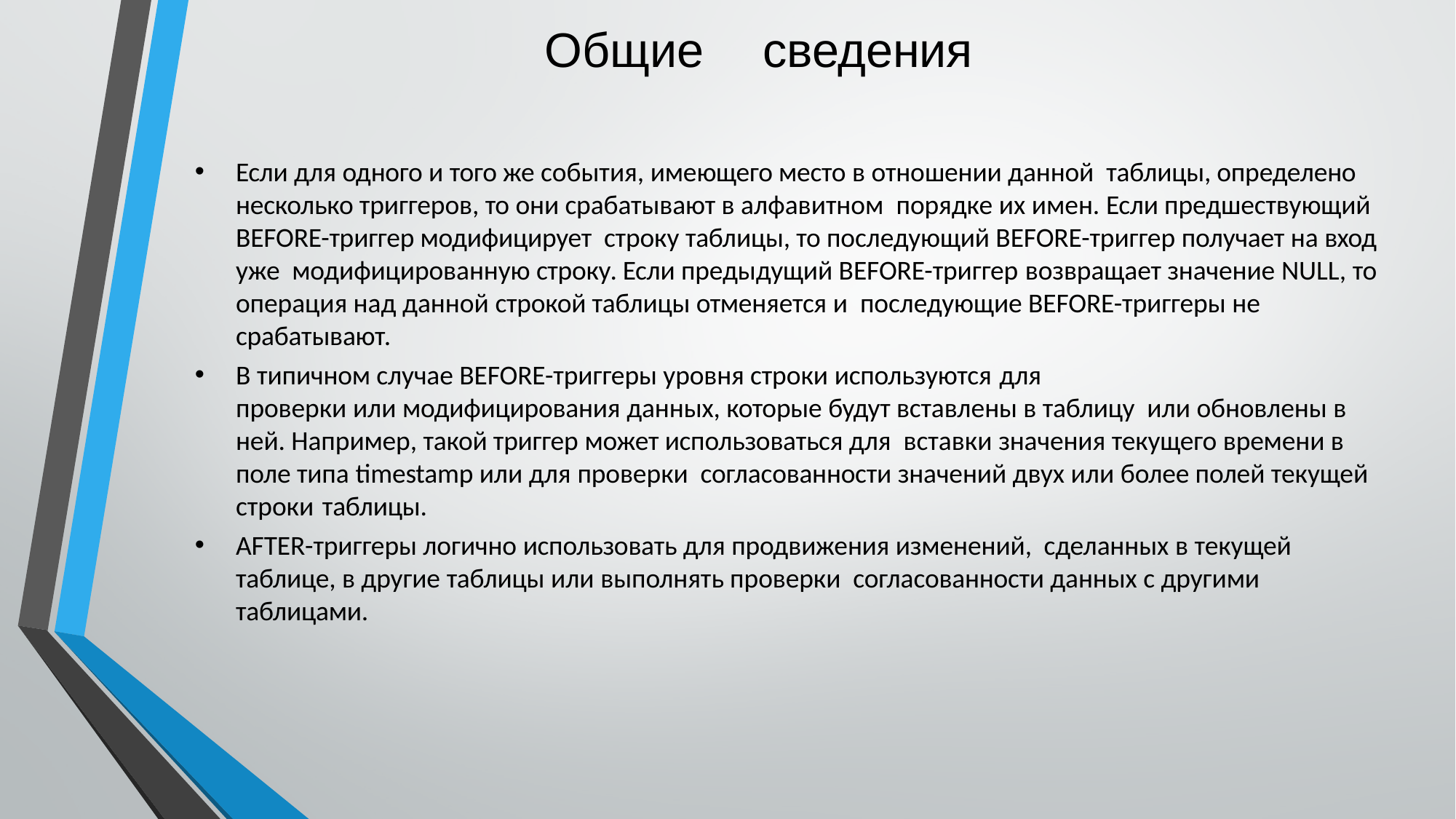

# Общие	сведения
Если для одного и того же события, имеющего место в отношении данной  таблицы, определено несколько триггеров, то они срабатывают в алфавитном  порядке их имен. Если предшествующий BEFORE-триггер модифицирует  строку таблицы, то последующий BEFORE-триггер получает на вход уже  модифицированную строку. Если предыдущий BEFORE-триггер возвращает значение NULL, то операция над данной строкой таблицы отменяется и  последующие BEFORE-триггеры не срабатывают.
В типичном случае BEFORE-триггеры уровня строки используются для
проверки или модифицирования данных, которые будут вставлены в таблицу  или обновлены в ней. Например, такой триггер может использоваться для  вставки значения текущего времени в поле типа timestamp или для проверки  согласованности значений двух или более полей текущей строки таблицы.
AFTER-триггеры логично использовать для продвижения изменений,  сделанных в текущей таблице, в другие таблицы или выполнять проверки  согласованности данных с другими таблицами.